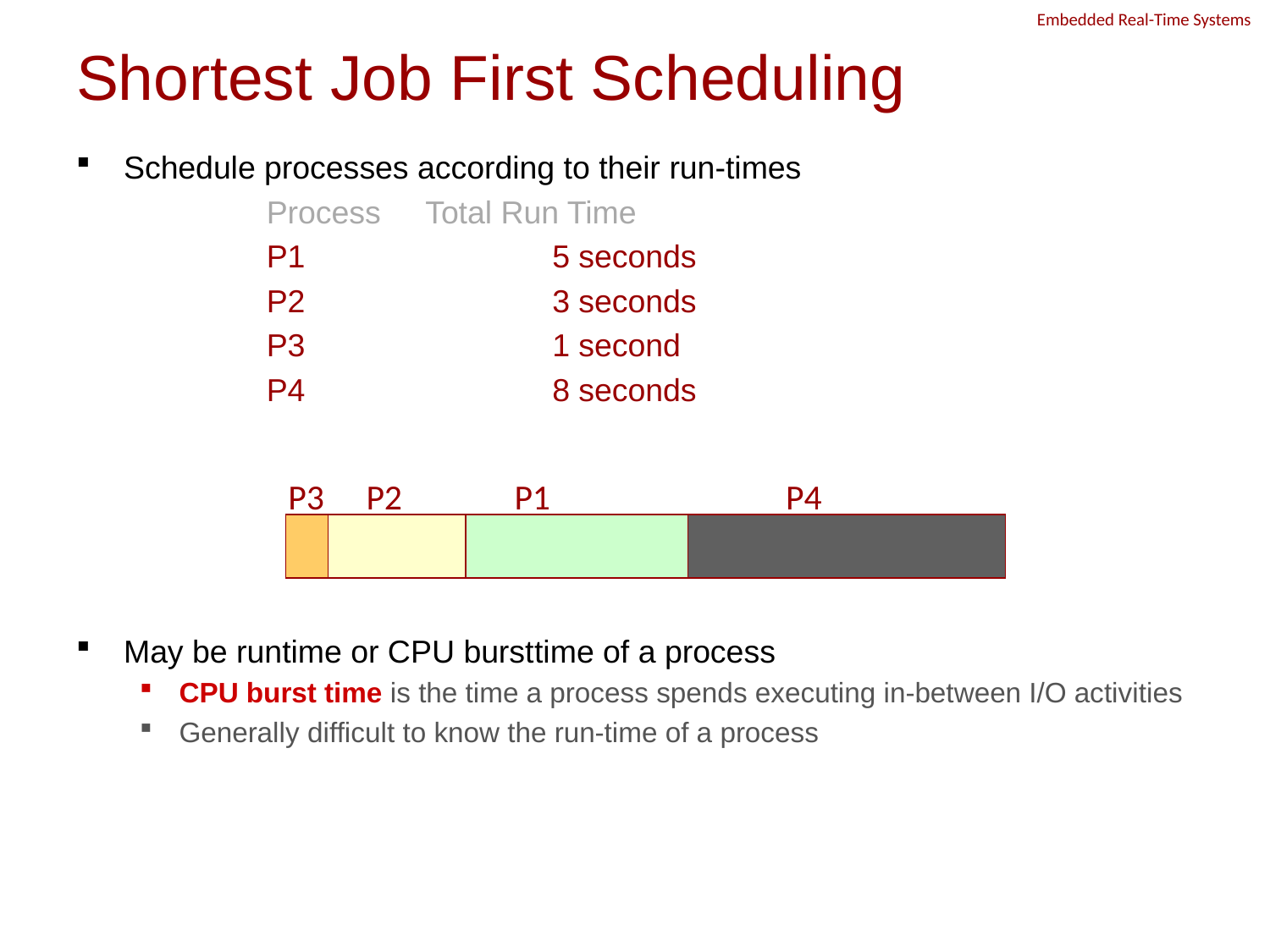

# Shortest ­Job­ First Scheduling
Schedule processes according to their run-times
Process 	Total Run Time
P1 		5 seconds
P2 		3 seconds
P3 		1 second
P4 		8 seconds

May be run­time or CPU burst­time of a process
CPU burst time is the time a process spends executing in-between I/O activities
Generally difficult to know the run-time of a process
P3
P2
P1
P4